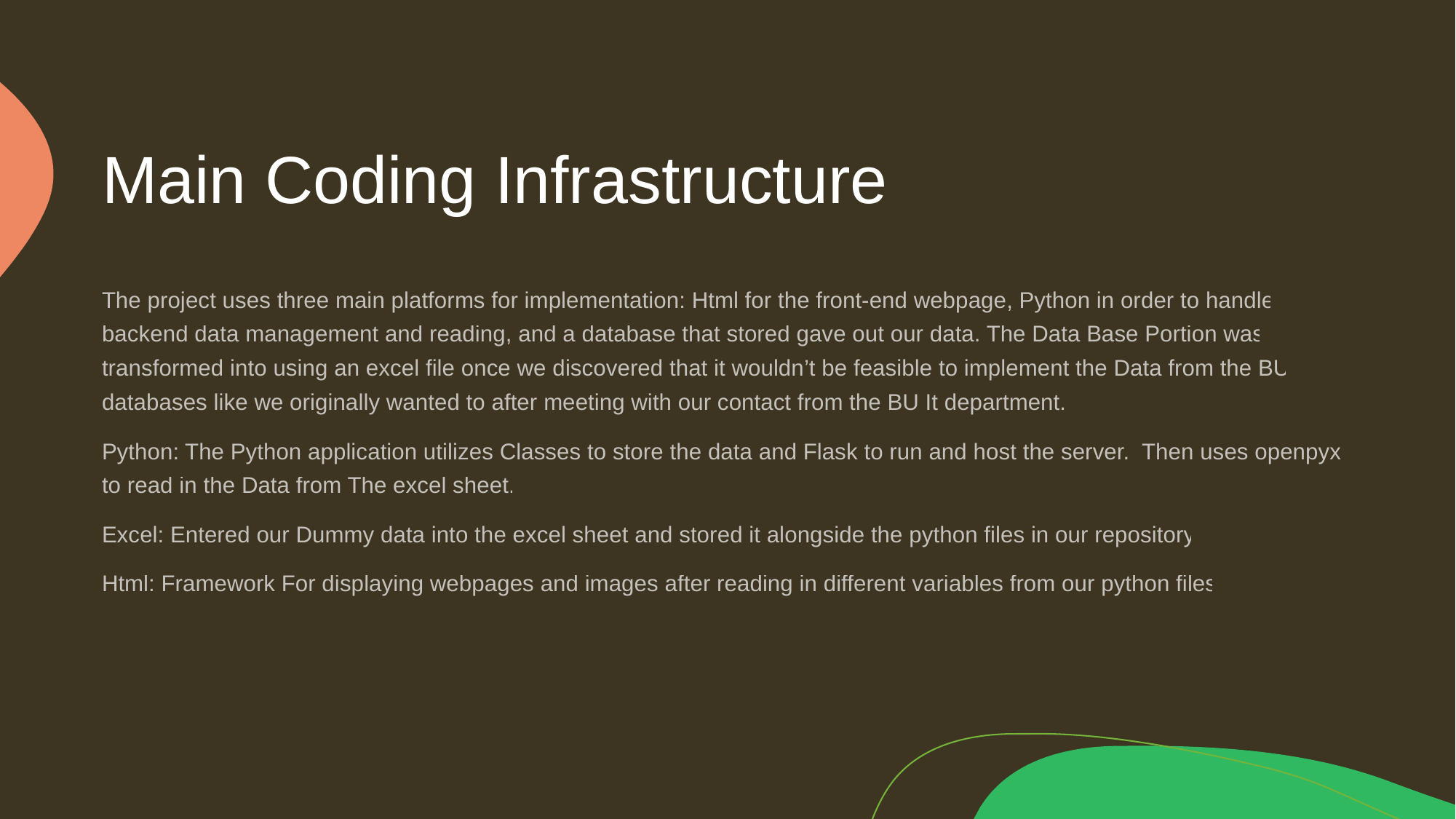

# Main Coding Infrastructure
The project uses three main platforms for implementation: Html for the front-end webpage, Python in order to handle backend data management and reading, and a database that stored gave out our data. The Data Base Portion was transformed into using an excel file once we discovered that it wouldn’t be feasible to implement the Data from the BU databases like we originally wanted to after meeting with our contact from the BU It department.
Python: The Python application utilizes Classes to store the data and Flask to run and host the server.  Then uses openpyxl to read in the Data from The excel sheet.
Excel: Entered our Dummy data into the excel sheet and stored it alongside the python files in our repository
Html: Framework For displaying webpages and images after reading in different variables from our python files